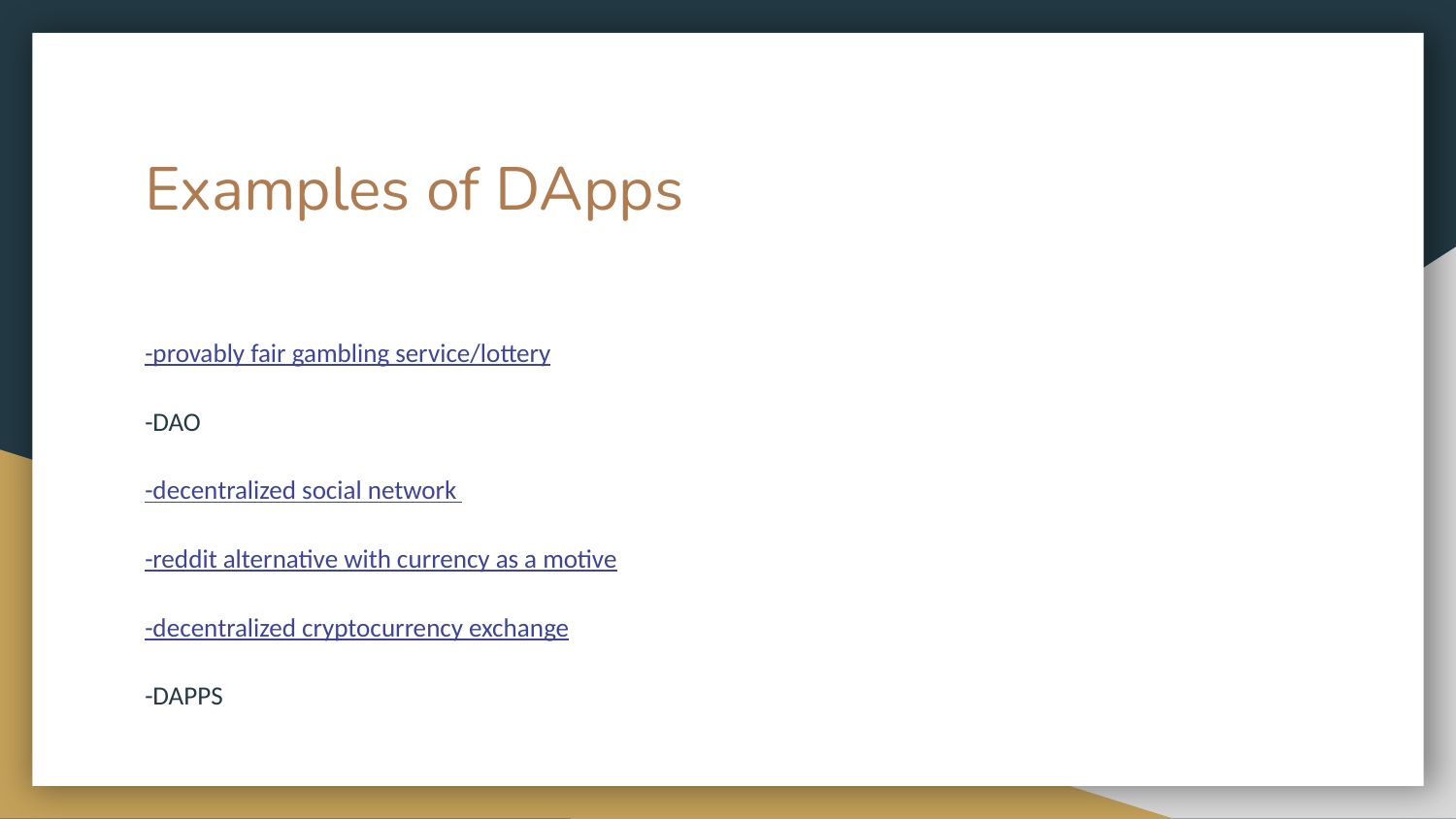

# Examples of DApps
-provably fair gambling service/lottery
-DAO
-decentralized social network
-reddit alternative with currency as a motive
-decentralized cryptocurrency exchange
-DAPPS